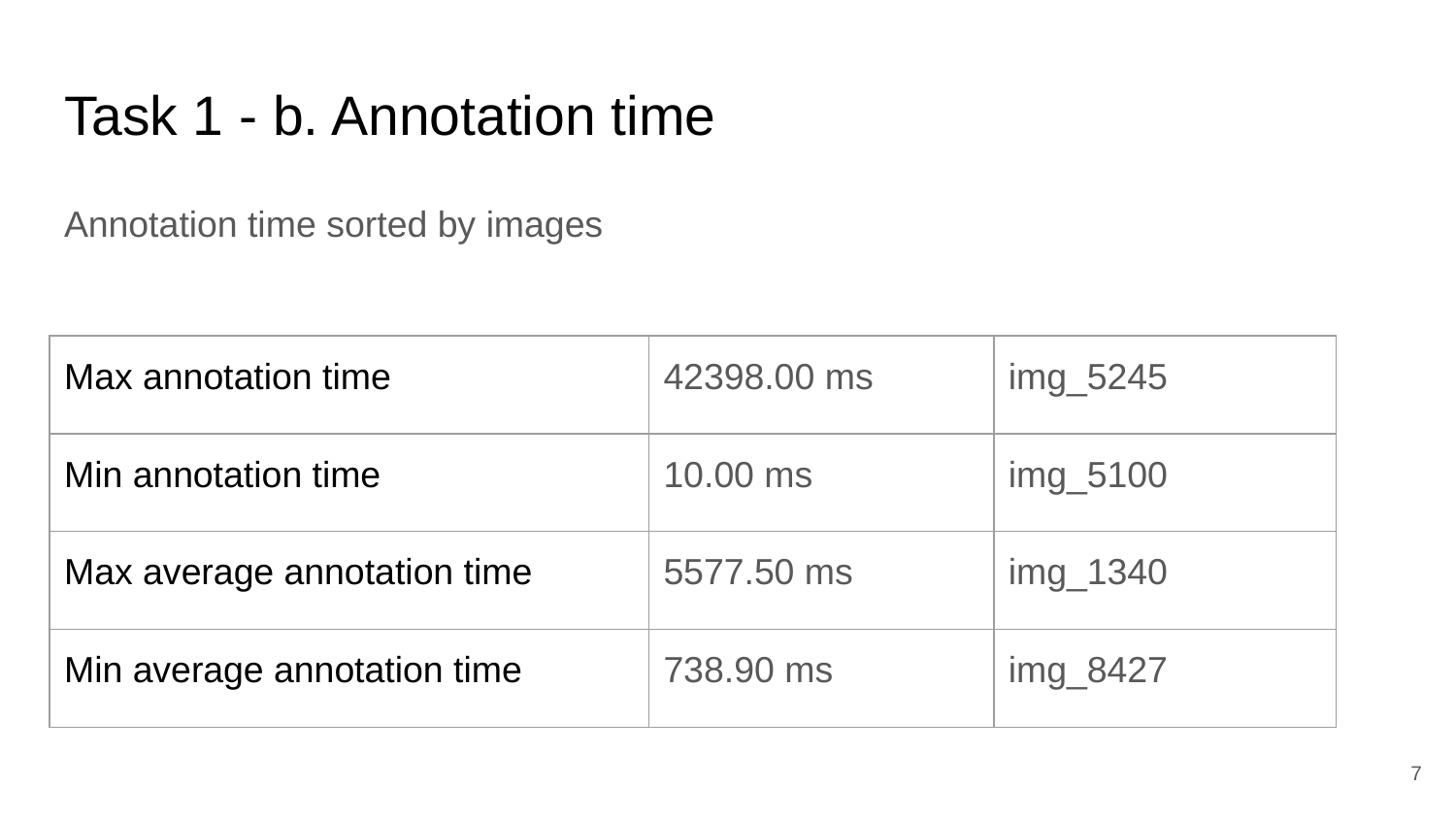

# Task 1 - b. Annotation time
Annotation time sorted by images

| Max annotation time | 42398.00 ms | img\_5245 |
| --- | --- | --- |
| Min annotation time | 10.00 ms | img\_5100 |
| Max average annotation time | 5577.50 ms | img\_1340 |
| Min average annotation time | 738.90 ms | img\_8427 |
7